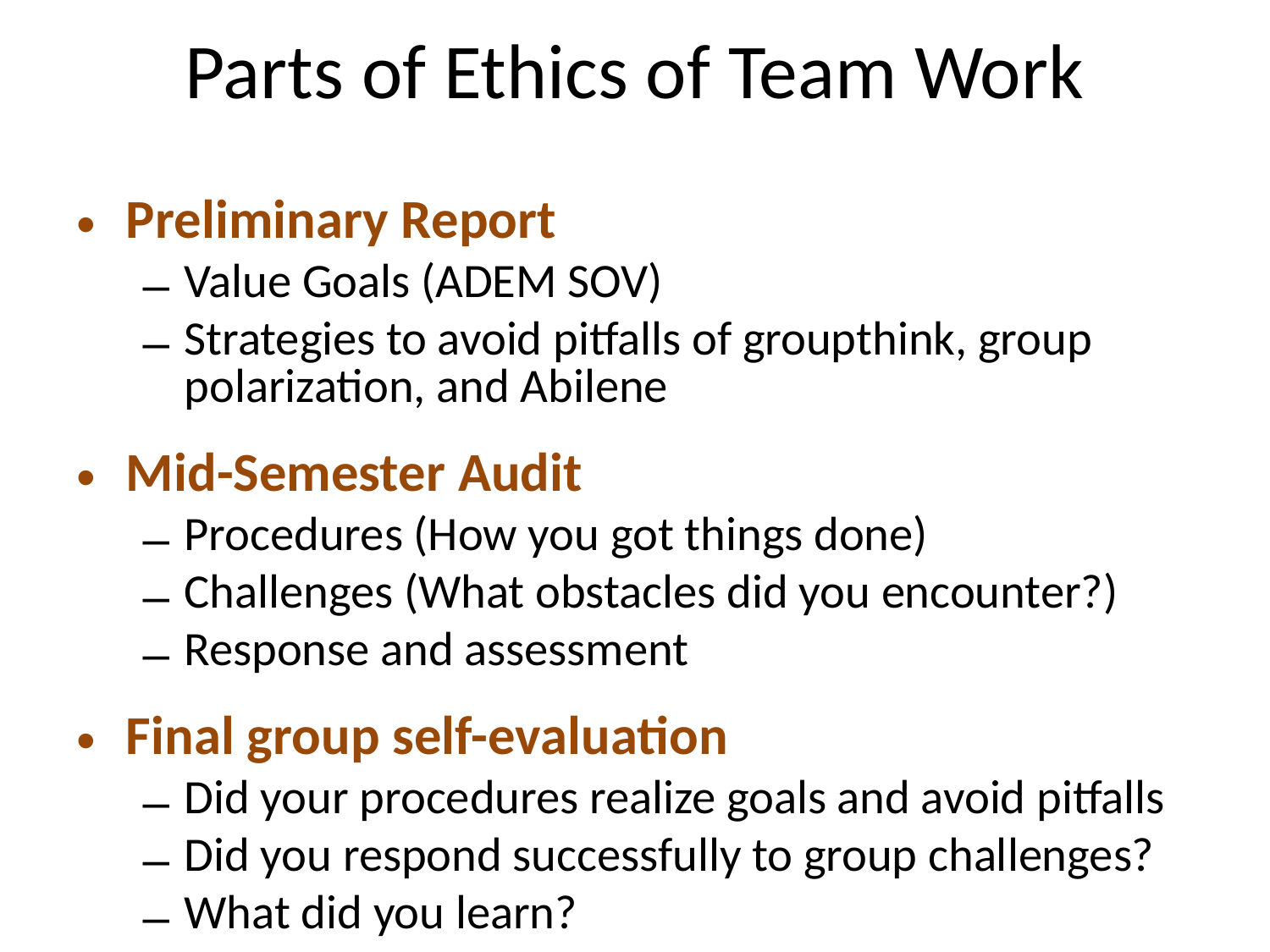

# Parts of Ethics of Team Work
Preliminary Report
Value Goals (ADEM SOV)
Strategies to avoid pitfalls of groupthink, group polarization, and Abilene

Mid-Semester Audit
Procedures (How you got things done)
Challenges (What obstacles did you encounter?)
Response and assessment

Final group self-evaluation
Did your procedures realize goals and avoid pitfalls
Did you respond successfully to group challenges?
What did you learn?